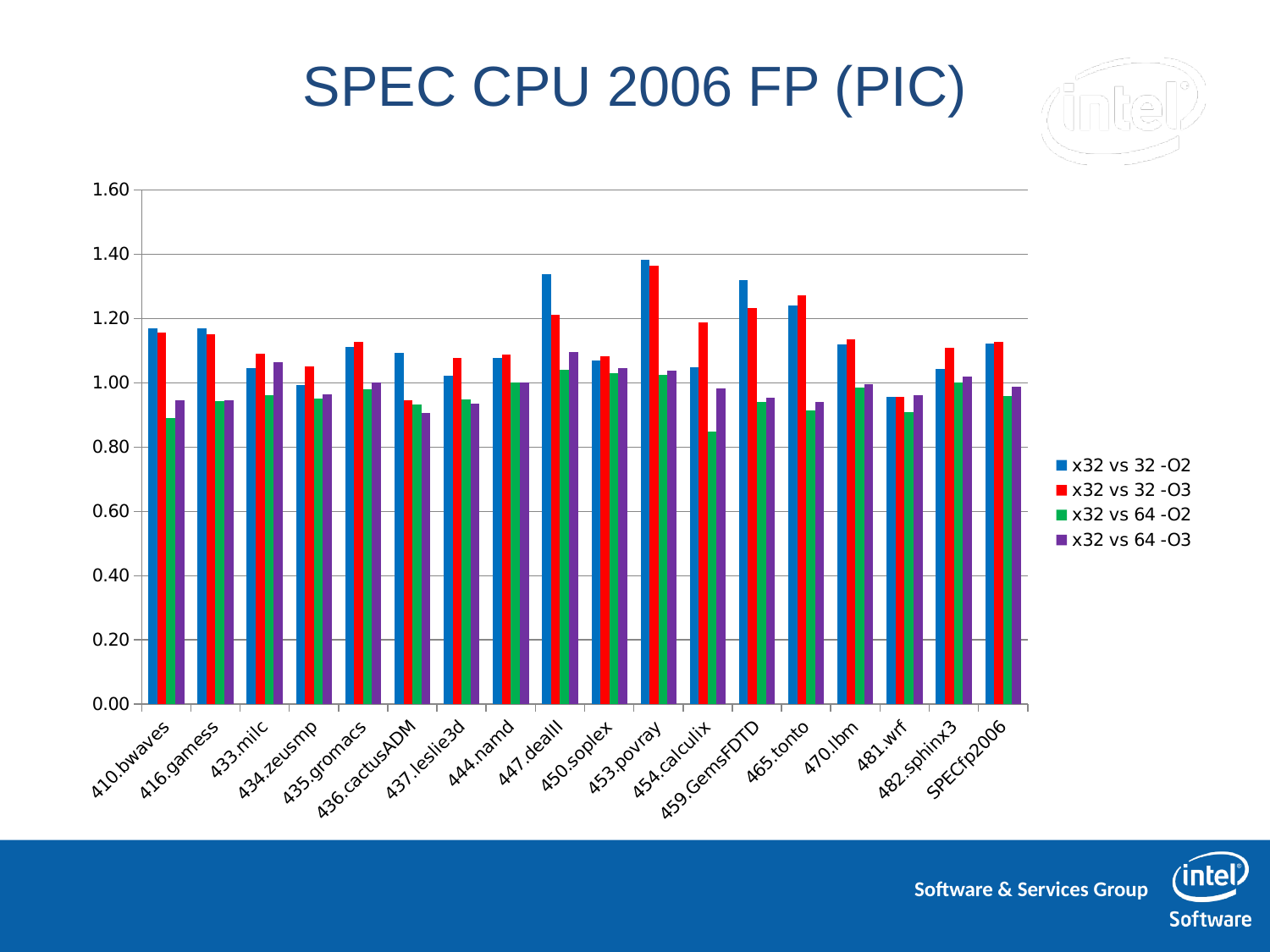

# SPEC CPU 2006 FP (PIC)

### Chart

| Category | x32 vs 32 -O2 | x32 vs 32 -O3 | x32 vs 64 -O2 | x32 vs 64 -O3 |
|---|---|---|---|---|
| 410.bwaves | 1.1706263498920089 | 1.1563169164882265 | 0.8899835796387521 | 0.9457092819614716 |
| 416.gamess | 1.1706349206349207 | 1.1504065040650433 | 0.9424920127795527 | 0.9464882943143816 |
| 433.milc | 1.046875 | 1.091549295774643 | 0.960573476702509 | 1.0652920962199286 |
| 434.zeusmp | 0.9929078014184397 | 1.0509554140127415 | 0.9523809523809524 | 0.9649122807017524 |
| 435.gromacs | 1.1125541125541119 | 1.1266375545851541 | 0.9809160305343512 | 1.0 |
| 436.cactusADM | 1.0933852140077822 | 0.9468354430379746 | 0.9335548172757476 | 0.9077669902912603 |
| 437.leslie3d | 1.0225563909774436 | 1.0780346820809217 | 0.9477351916376305 | 0.9348370927318297 |
| 444.namd | 1.0779816513761458 | 1.0875576036866361 | 1.0 | 1.0 |
| 447.dealII | 1.33939393939394 | 1.2119047619047618 | 1.04 | 1.0969827586206897 |
| 450.soplex | 1.0693333333333335 | 1.082228116710876 | 1.030848329048846 | 1.0461538461538489 |
| 453.povray | 1.3837638376383758 | 1.3653136531365313 | 1.024590163934426 | 1.0393258426966292 |
| 454.calculix | 1.0483870967741935 | 1.1894273127753299 | 0.8496732026143825 | 0.9818181818181816 |
| 459.GemsFDTD | 1.3203125000000027 | 1.2321428571428572 | 0.9415041782729805 | 0.9530386740331507 |
| 465.tonto | 1.2397959183673442 | 1.2727272727272718 | 0.9135338345864662 | 0.9402985074626866 |
| 470.lbm | 1.1205035971223019 | 1.1348920863309353 | 0.9857594936708887 | 0.9968404423380756 |
| 481.wrf | 0.9554455445544556 | 0.9560439560439566 | 0.9103773584905661 | 0.9630996309963115 |
| 482.sphinx3 | 1.0429292929292875 | 1.1095890410958904 | 1.002427184466022 | 1.0210084033613445 |
| SPECfp2006 | 1.123621786660924 | 1.1273575058617598 | 0.957853168450462 | 0.9871910244326135 |